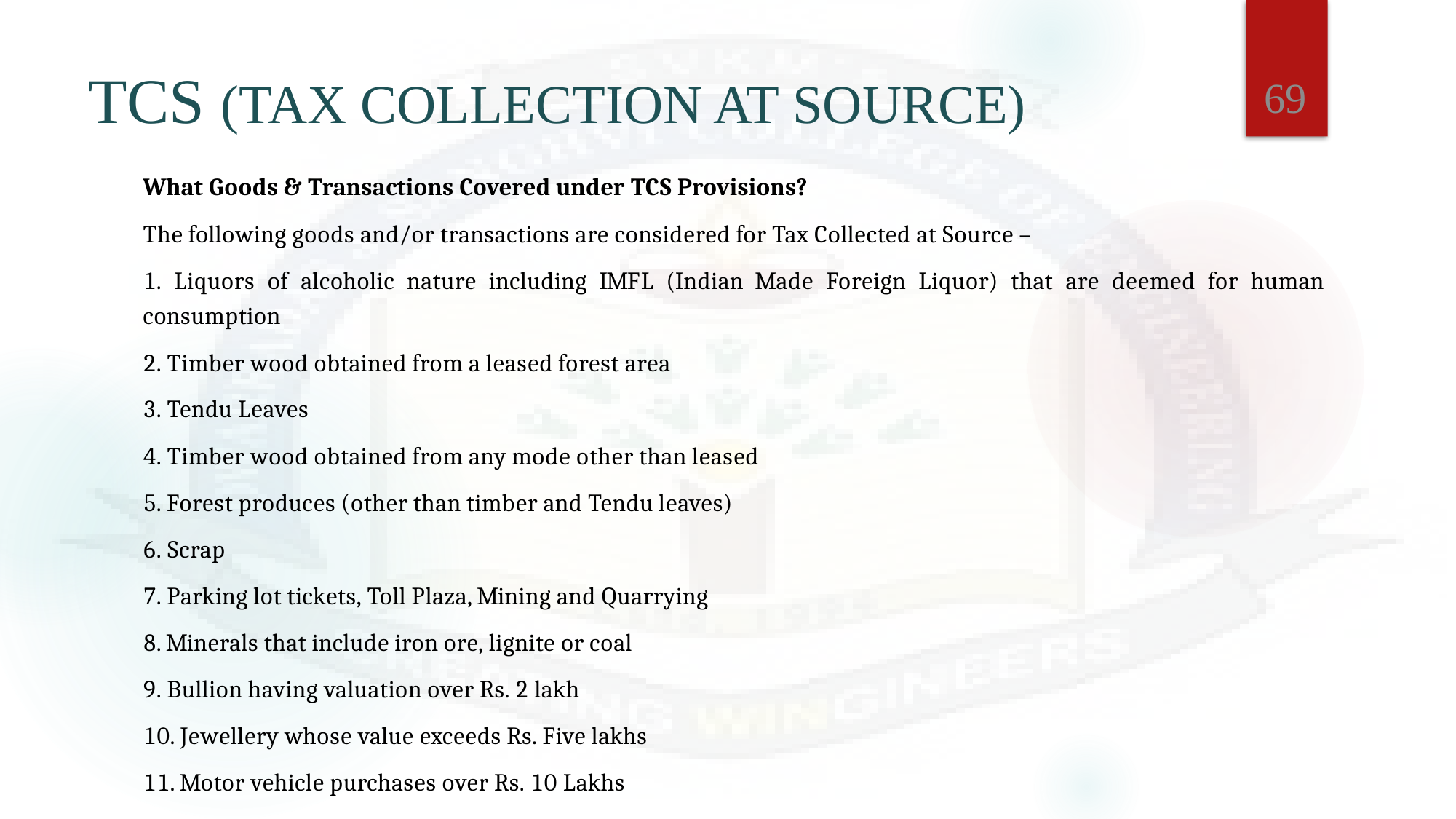

69
# TCS (TAX COLLECTION AT SOURCE)
What Goods & Transactions Covered under TCS Provisions?
The following goods and/or transactions are considered for Tax Collected at Source –
1. Liquors of alcoholic nature including IMFL (Indian Made Foreign Liquor) that are deemed for human consumption
2. Timber wood obtained from a leased forest area
3. Tendu Leaves
4. Timber wood obtained from any mode other than leased
5. Forest produces (other than timber and Tendu leaves)
6. Scrap
7. Parking lot tickets, Toll Plaza, Mining and Quarrying
8. Minerals that include iron ore, lignite or coal
9. Bullion having valuation over Rs. 2 lakh
10. Jewellery whose value exceeds Rs. Five lakhs
11. Motor vehicle purchases over Rs. 10 Lakhs